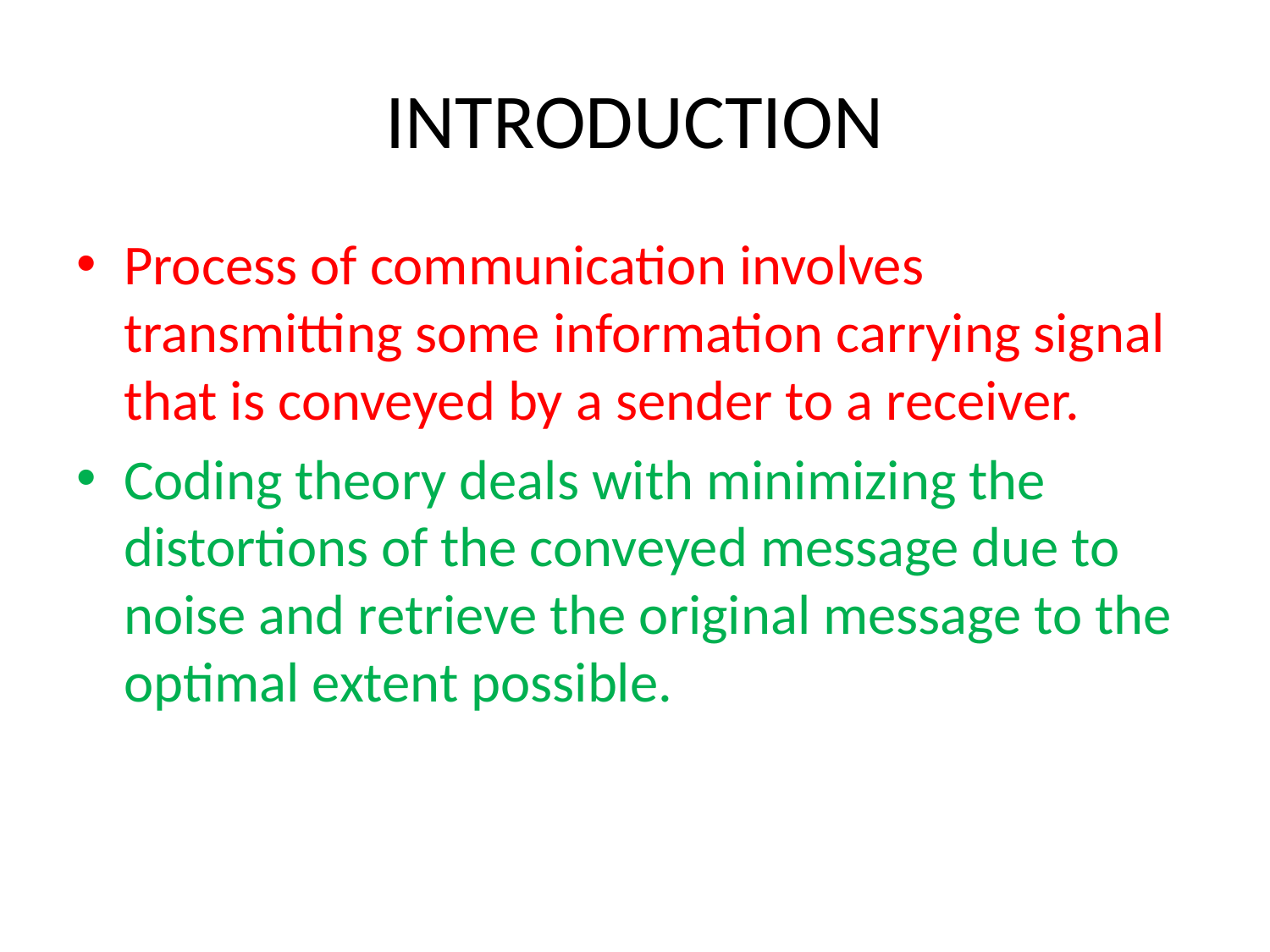

# INTRODUCTION
Process of communication involves transmitting some information carrying signal that is conveyed by a sender to a receiver.
Coding theory deals with minimizing the distortions of the conveyed message due to noise and retrieve the original message to the optimal extent possible.